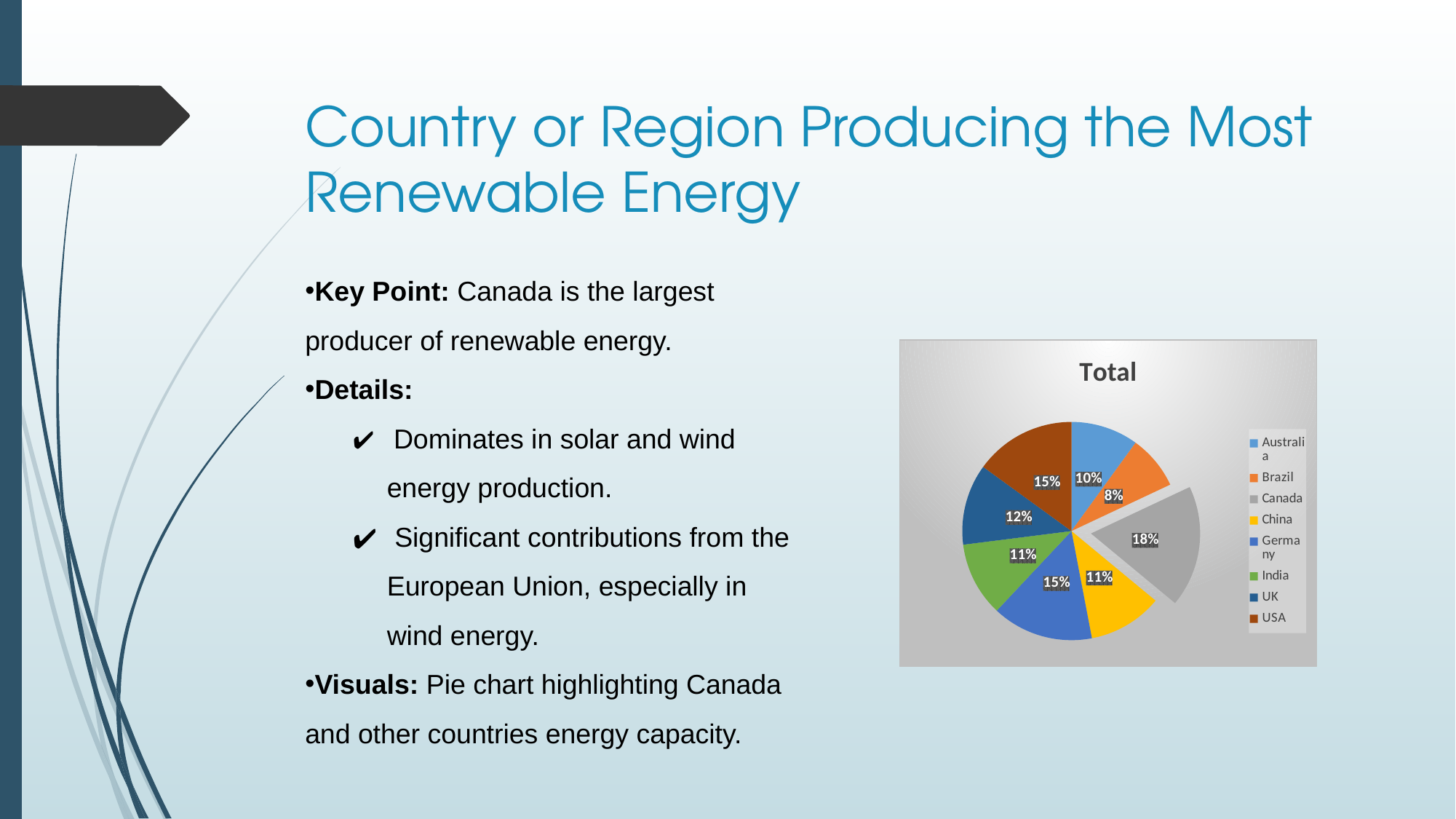

# Country or Region Producing the Most Renewable Energy
Key Point: Canada is the largest producer of renewable energy.
Details:
 Dominates in solar and wind energy production.
 Significant contributions from the European Union, especially in wind energy.
Visuals: Pie chart highlighting Canada and other countries energy capacity.

### Chart:

| Category | Total |
|---|---|
| Australia | 10.0 |
| Brazil | 8.0 |
| Canada | 18.0 |
| China | 11.0 |
| Germany | 15.0 |
| India | 11.0 |
| UK | 12.0 |
| USA | 15.0 |